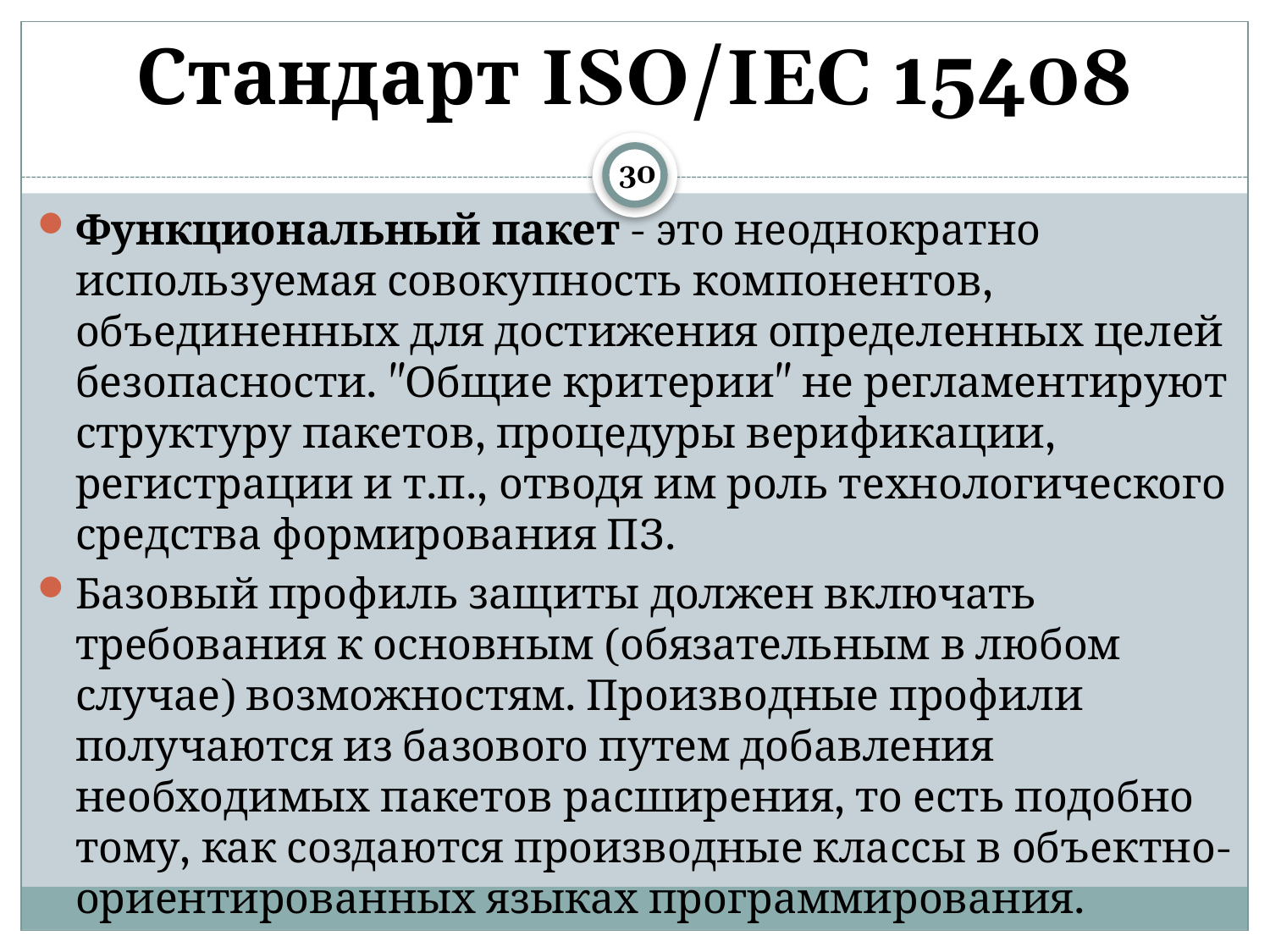

# Стандарт ISO/IEC 15408
30
Функциональный пакет - это неоднократно используемая совокупность компонентов, объединенных для достижения определенных целей безопасности. "Общие критерии" не регламентируют структуру пакетов, процедуры верификации, регистрации и т.п., отводя им роль технологического средства формирования ПЗ.
Базовый профиль защиты должен включать требования к основным (обязательным в любом случае) возможностям. Производные профили получаются из базового путем добавления необходимых пакетов расширения, то есть подобно тому, как создаются производные классы в объектно-ориентированных языках программирования.